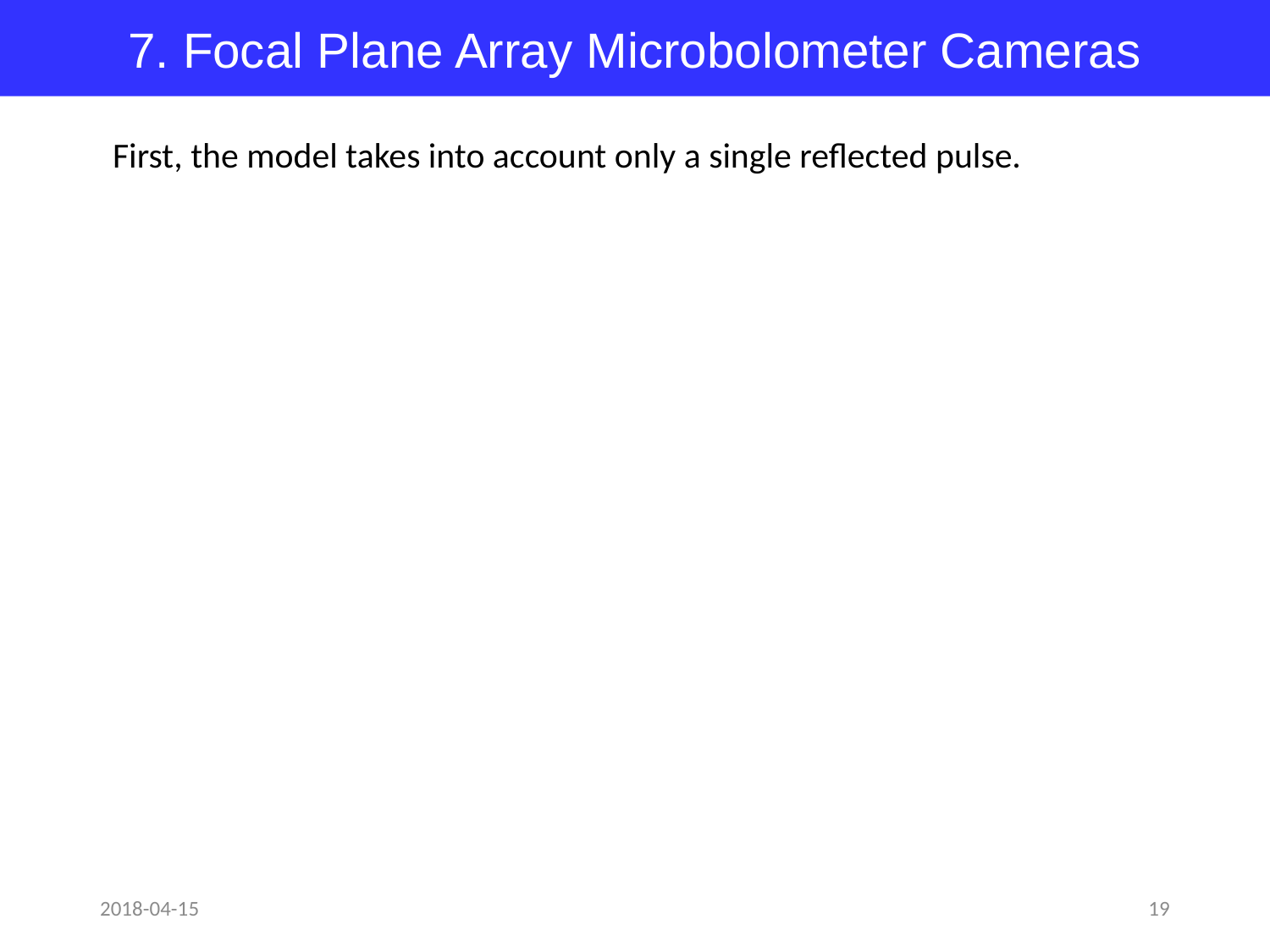

7. Focal Plane Array Microbolometer Cameras
First, the model takes into account only a single reflected pulse.
2018-04-15
19